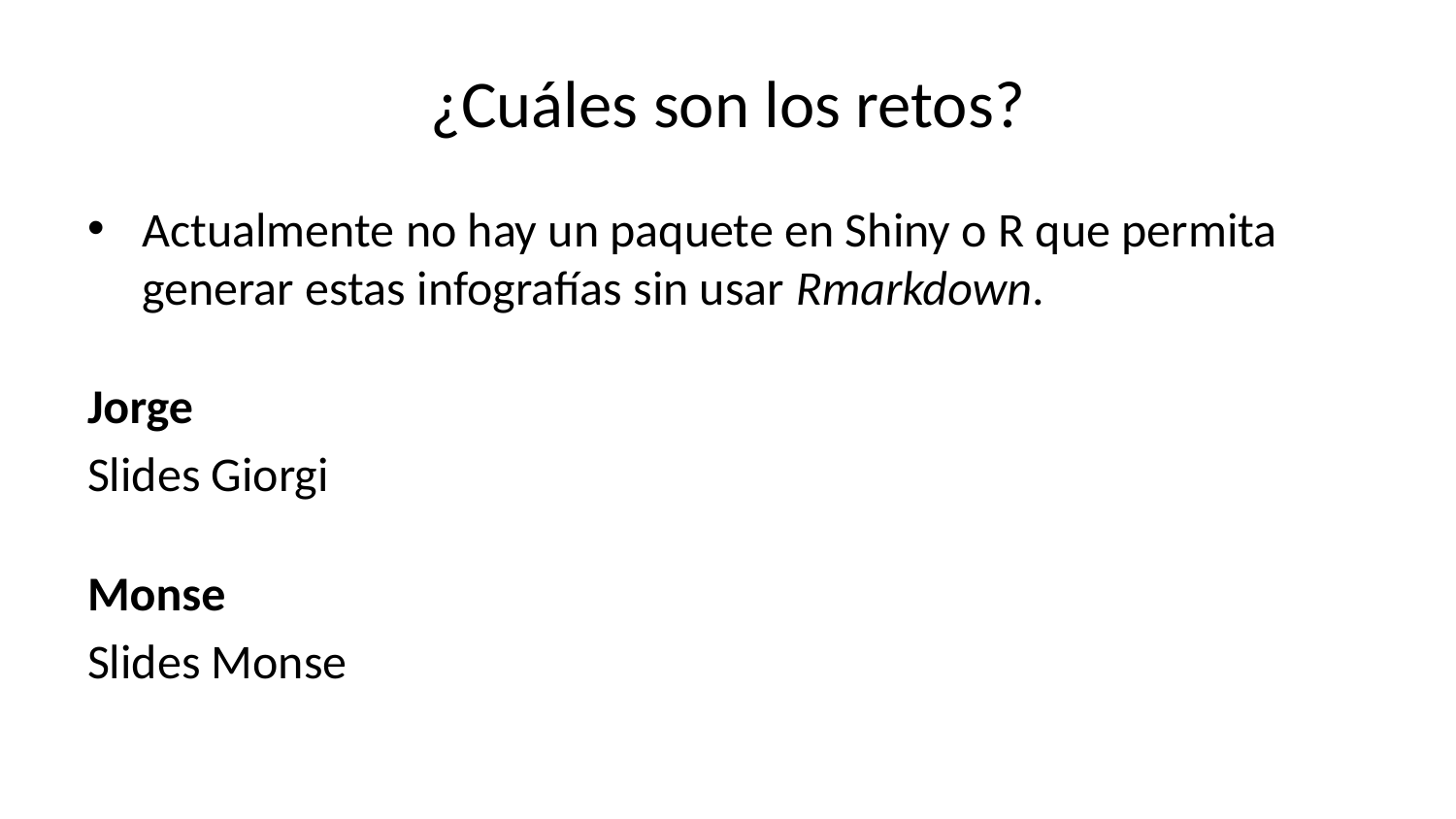

# ¿Cuáles son los retos?
Actualmente no hay un paquete en Shiny o R que permita generar estas infografías sin usar Rmarkdown.
Jorge
Slides Giorgi
Monse
Slides Monse